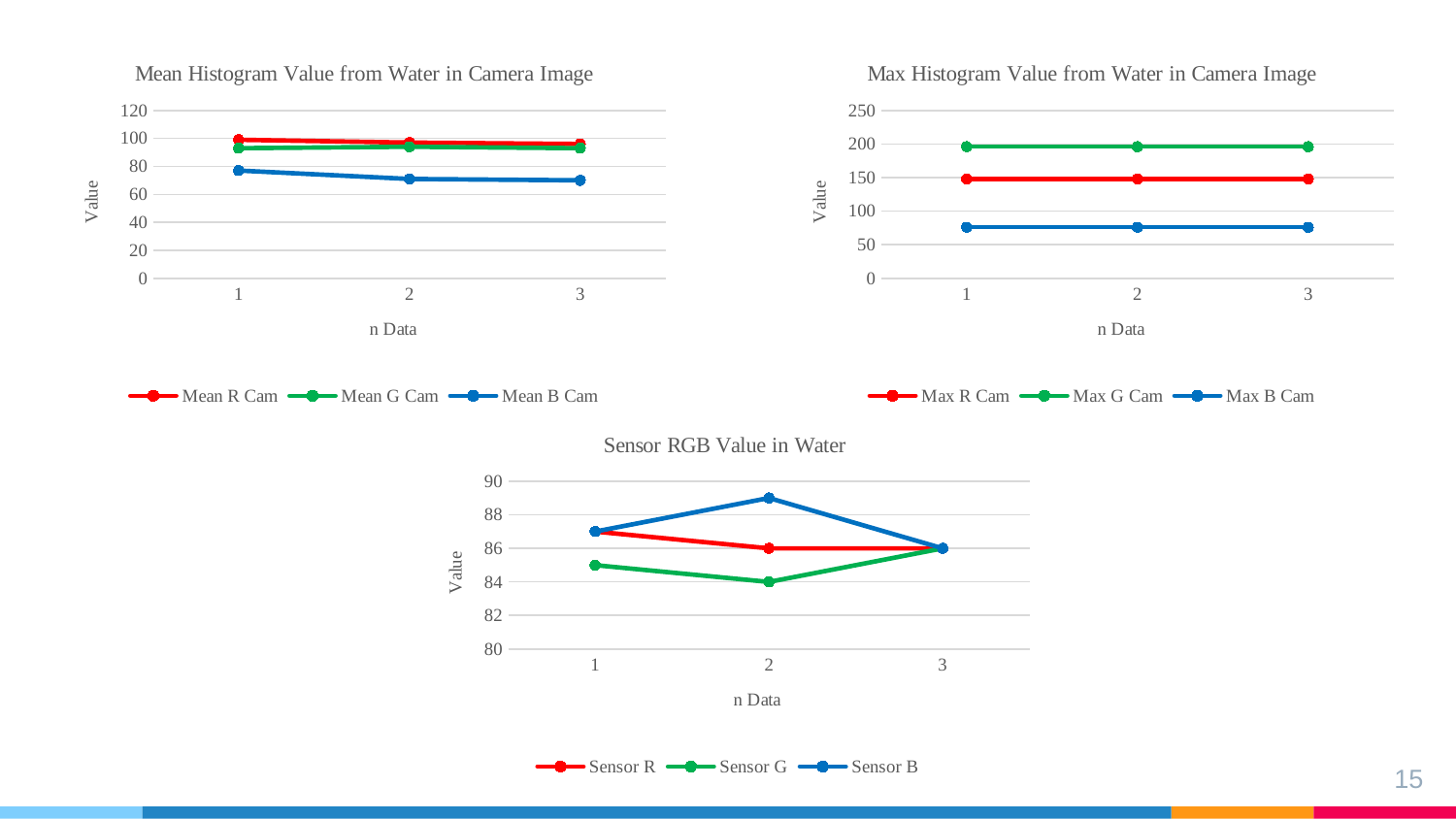

### Chart: Mean Histogram Value from Water in Camera Image

| Category | Mean R Cam | Mean G Cam | Mean B Cam |
|---|---|---|---|

### Chart: Max Histogram Value from Water in Camera Image

| Category | Max R Cam | Max G Cam | Max B Cam |
|---|---|---|---|

### Chart: Sensor RGB Value in Water

| Category | Sensor R | Sensor G | Sensor B |
|---|---|---|---|
15